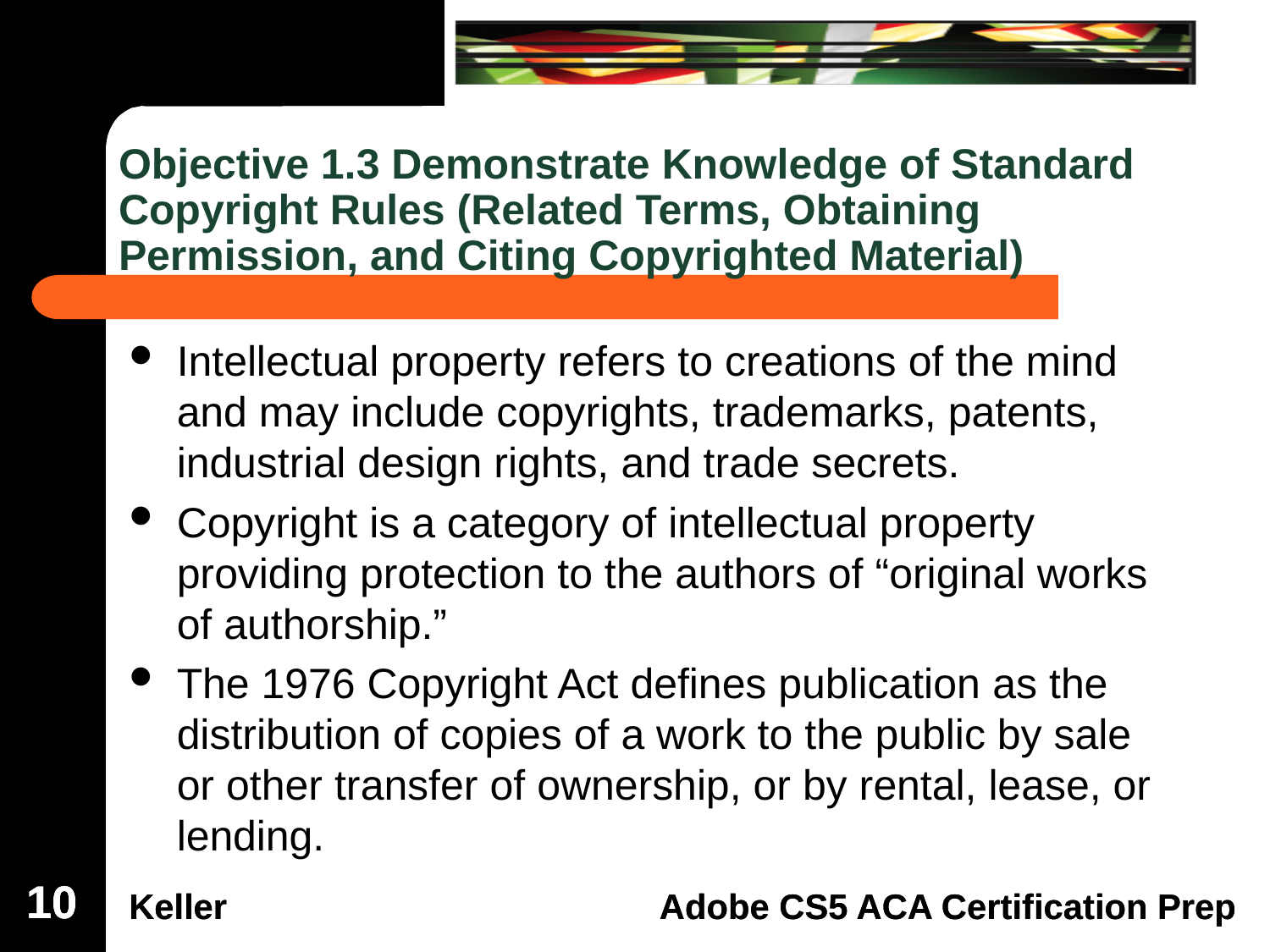

# Objective 1.3 Demonstrate Knowledge of Standard Copyright Rules (Related Terms, Obtaining Permission, and Citing Copyrighted Material)
Intellectual property refers to creations of the mind and may include copyrights, trademarks, patents, industrial design rights, and trade secrets.
Copyright is a category of intellectual property providing protection to the authors of “original works of authorship.”
The 1976 Copyright Act defines publication as the distribution of copies of a work to the public by sale or other transfer of ownership, or by rental, lease, or lending.
10
10
10